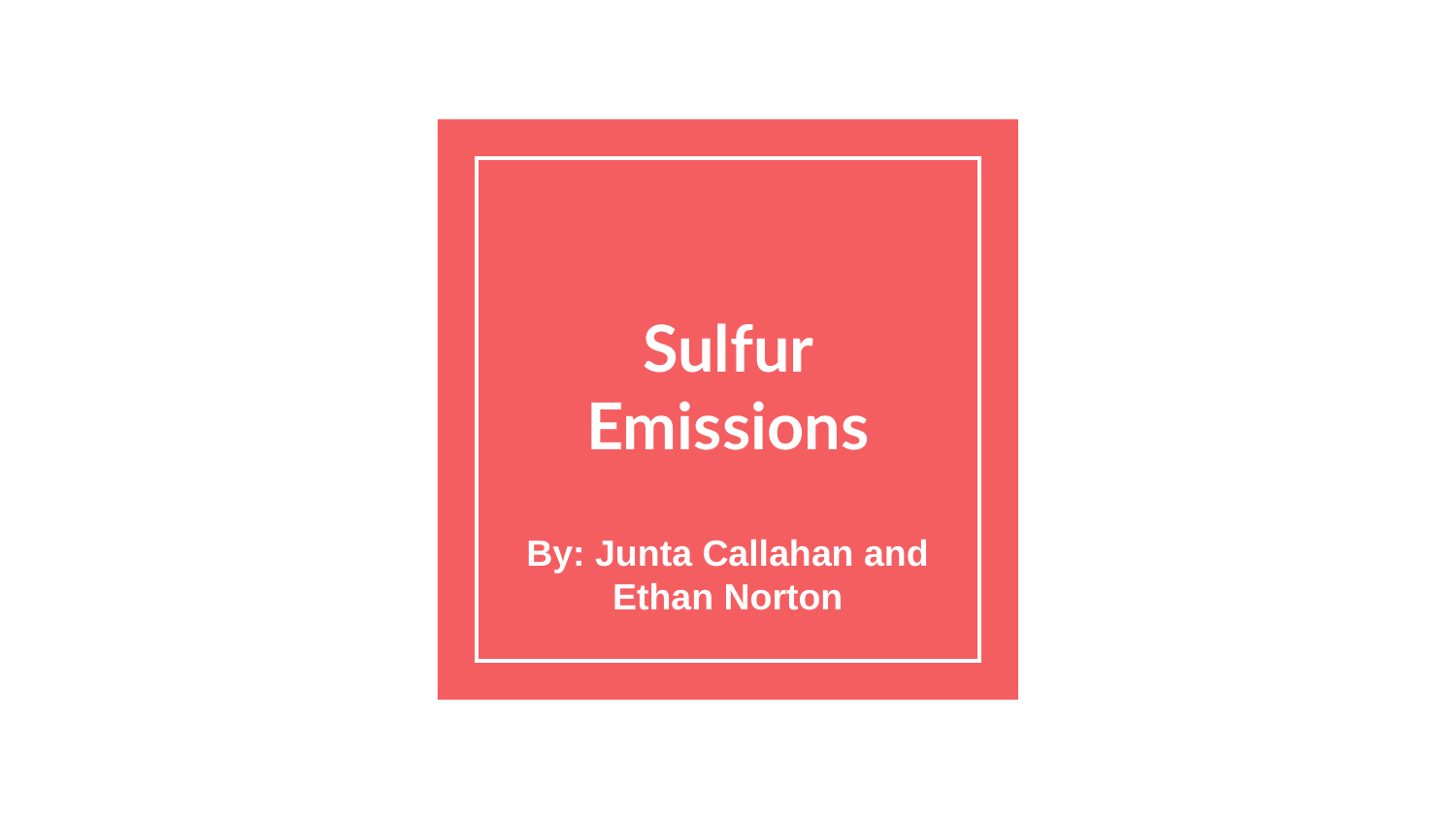

# Sulfur Emissions
By: Junta Callahan and Ethan Norton